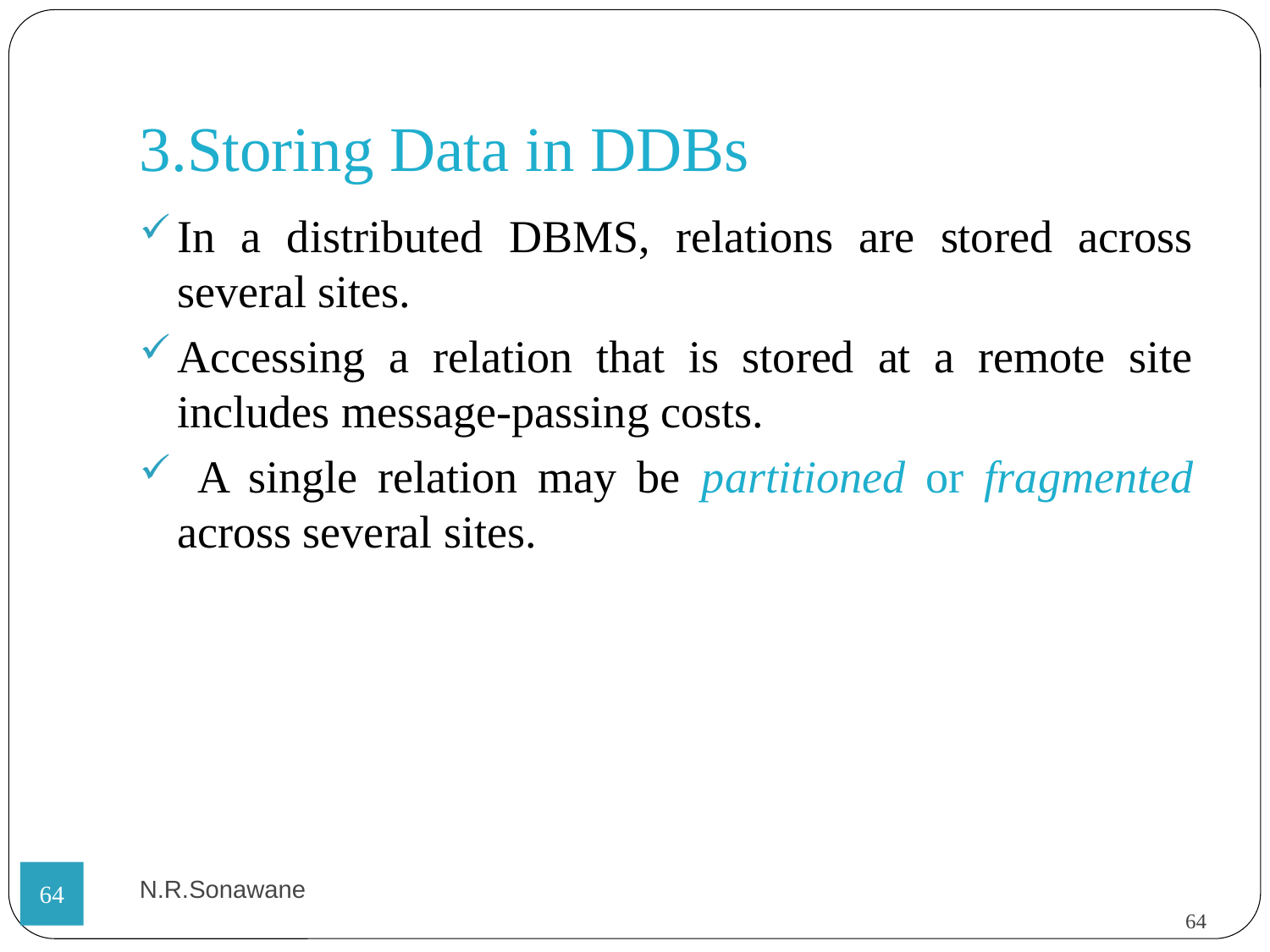

3.Storing Data in DDBs
In a distributed DBMS, relations are stored across several sites.
Accessing a relation that is stored at a remote site includes message-passing costs.
 A single relation may be partitioned or fragmented across several sites.
N.R.Sonawane
64
64